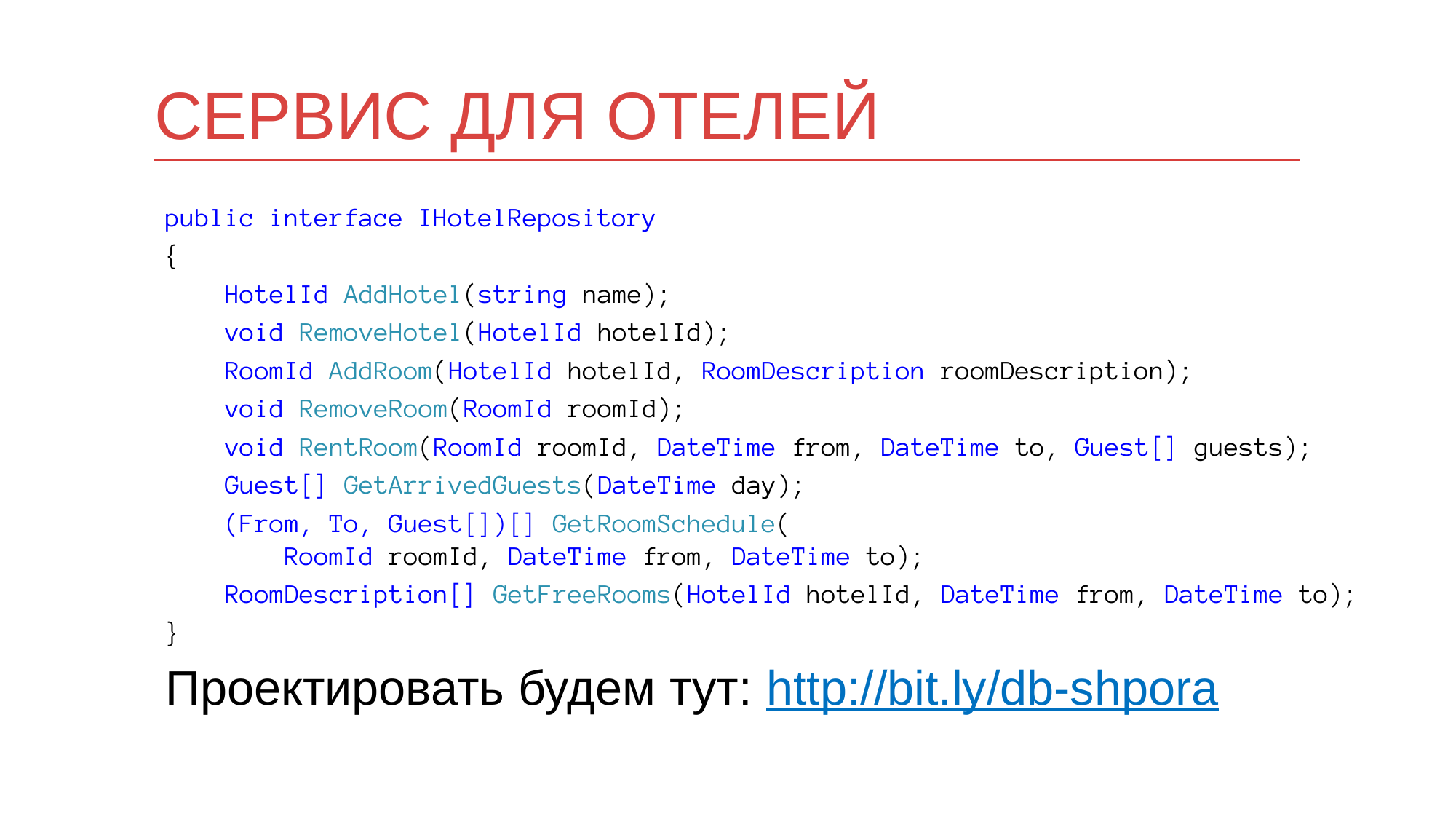

# Сервис для отелей
public interface IHotelRepository
{
    HotelId AddHotel(string name);
    void RemoveHotel(HotelId hotelId);
    RoomId AddRoom(HotelId hotelId, RoomDescription roomDescription);
    void RemoveRoom(RoomId roomId);
    void RentRoom(RoomId roomId, DateTime from, DateTime to, Guest[] guests);
    Guest[] GetArrivedGuests(DateTime day);
    (From, To, Guest[])[] GetRoomSchedule(
        RoomId roomId, DateTime from, DateTime to);
    RoomDescription[] GetFreeRooms(HotelId hotelId, DateTime from, DateTime to);
}
Проектировать будем тут: http://bit.ly/db-shpora